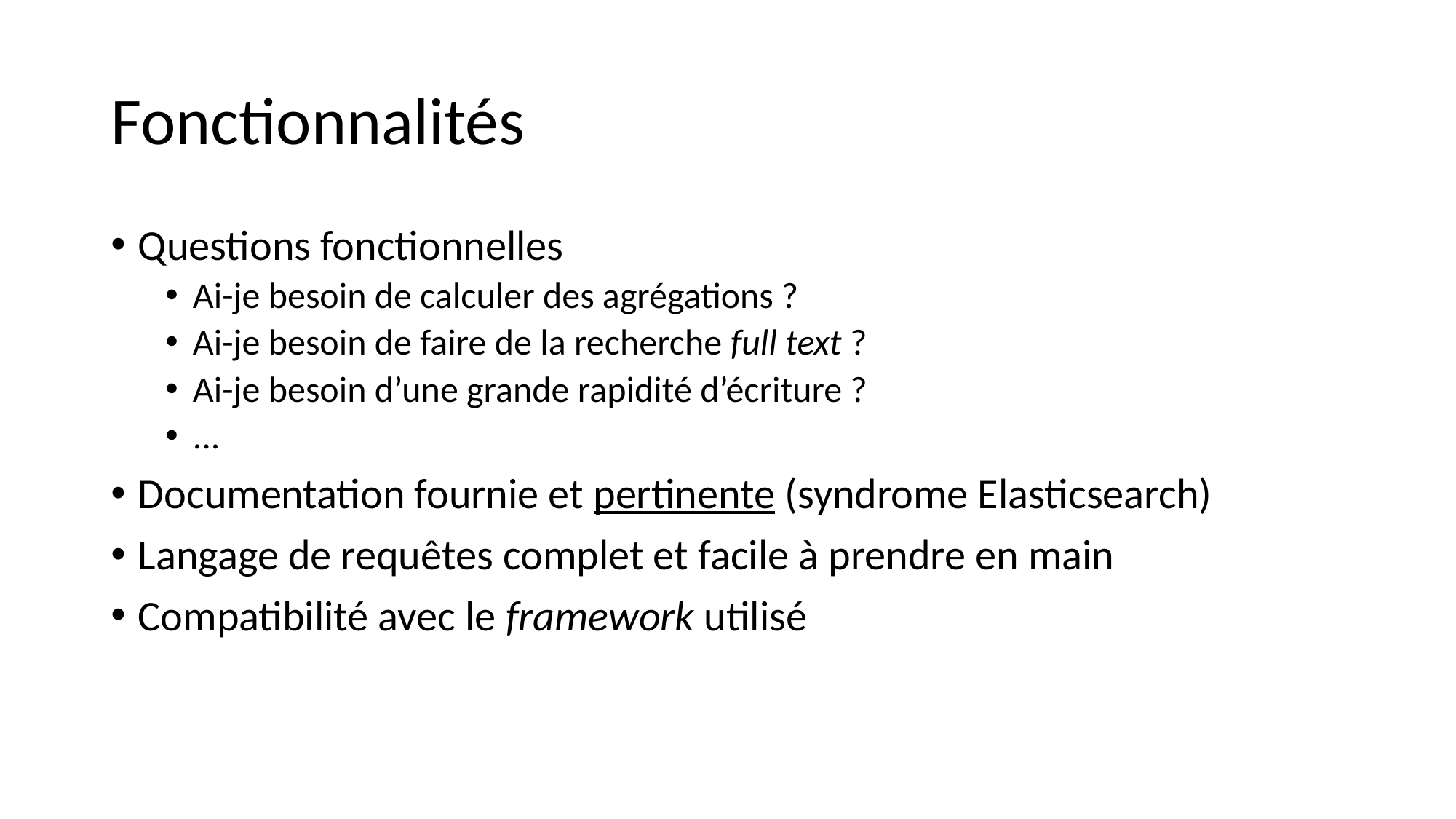

# Fonctionnalités
Questions fonctionnelles
Ai-je besoin de calculer des agrégations ?
Ai-je besoin de faire de la recherche full text ?
Ai-je besoin d’une grande rapidité d’écriture ?
...
Documentation fournie et pertinente (syndrome Elasticsearch)
Langage de requêtes complet et facile à prendre en main
Compatibilité avec le framework utilisé